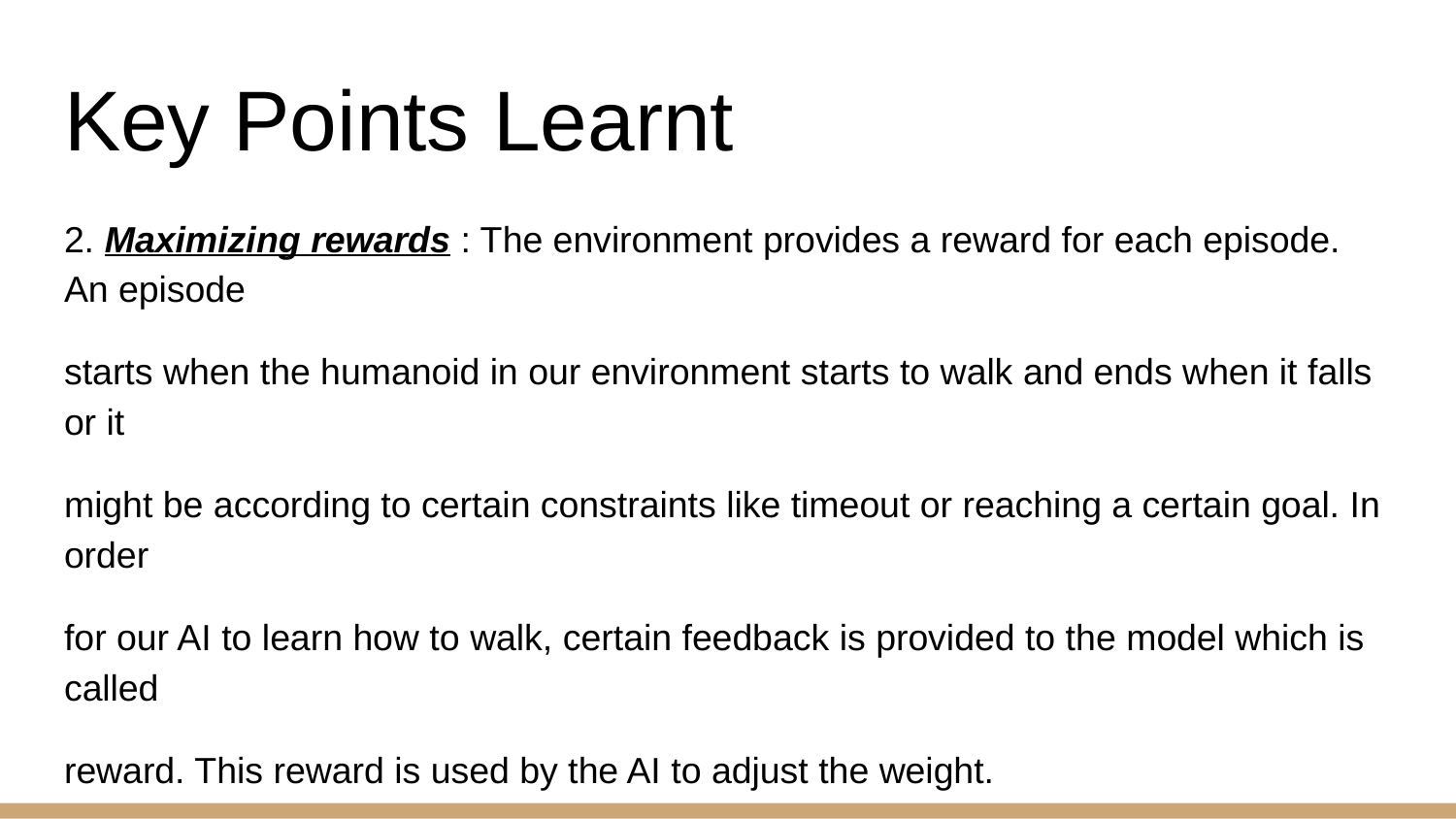

# Key Points Learnt
2. Maximizing rewards : The environment provides a reward for each episode. An episode
starts when the humanoid in our environment starts to walk and ends when it falls or it
might be according to certain constraints like timeout or reaching a certain goal. In order
for our AI to learn how to walk, certain feedback is provided to the model which is called
reward. This reward is used by the AI to adjust the weight.